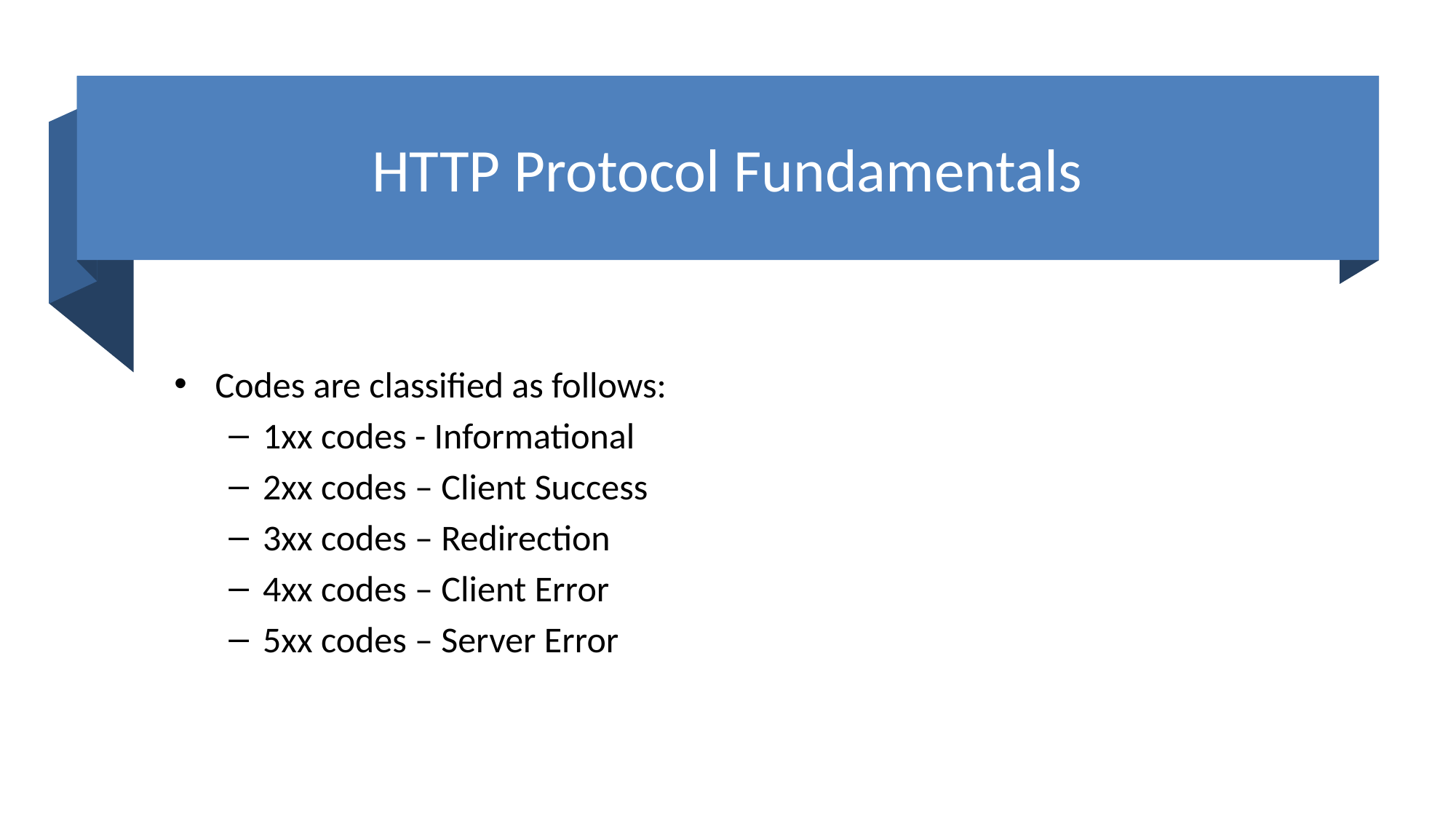

# HTTP Protocol Fundamentals

Codes are classified as follows:
1xx codes - Informational
2xx codes – Client Success
3xx codes – Redirection
4xx codes – Client Error
5xx codes – Server Error